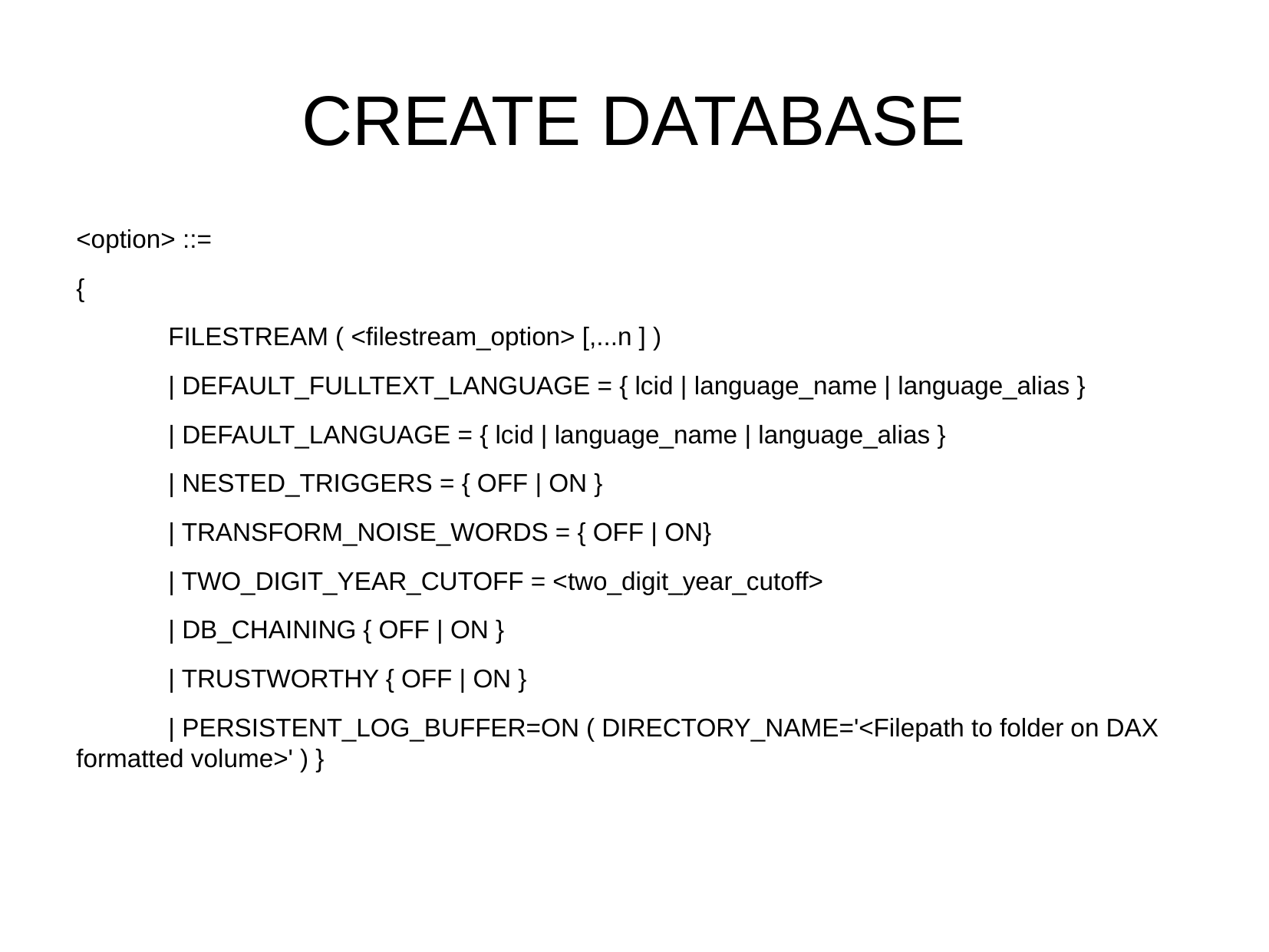

CREATE DATABASE
<option> ::=
{
	FILESTREAM ( <filestream_option> [,...n ] )
	| DEFAULT_FULLTEXT_LANGUAGE = { lcid | language_name | language_alias }
	| DEFAULT_LANGUAGE = { lcid | language_name | language_alias }
	| NESTED_TRIGGERS = { OFF | ON }
	| TRANSFORM_NOISE_WORDS = { OFF | ON}
	| TWO_DIGIT_YEAR_CUTOFF = <two_digit_year_cutoff>
	| DB_CHAINING { OFF | ON }
	| TRUSTWORTHY { OFF | ON }
	| PERSISTENT_LOG_BUFFER=ON ( DIRECTORY_NAME='<Filepath to folder on DAX formatted volume>' ) }